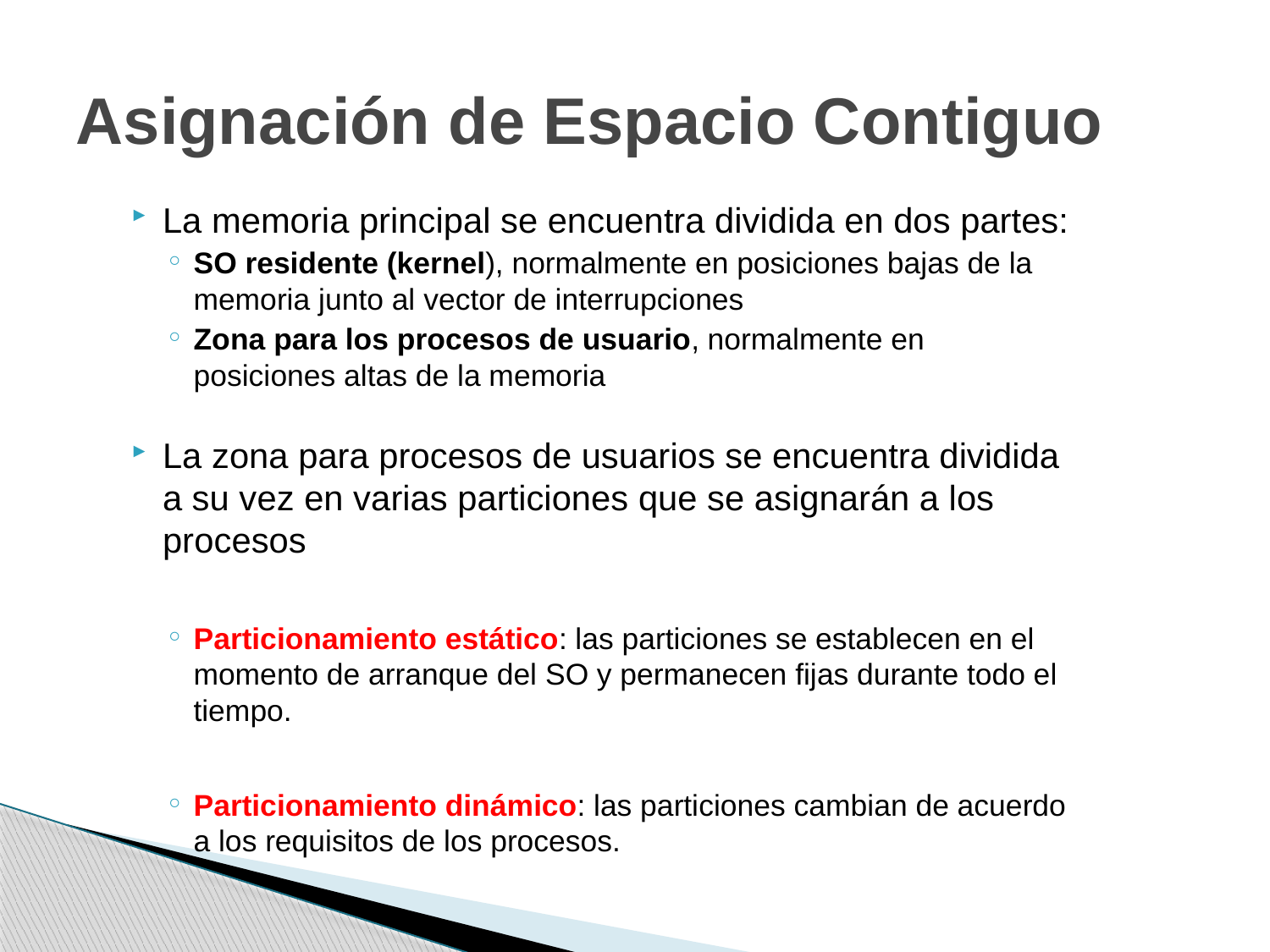

# Asignación de Espacio Contiguo
La memoria principal se encuentra dividida en dos partes:
SO residente (kernel), normalmente en posiciones bajas de la memoria junto al vector de interrupciones
Zona para los procesos de usuario, normalmente en posiciones altas de la memoria
La zona para procesos de usuarios se encuentra dividida a su vez en varias particiones que se asignarán a los procesos

Particionamiento estático: las particiones se establecen en el momento de arranque del SO y permanecen fijas durante todo el tiempo.

Particionamiento dinámico: las particiones cambian de acuerdo a los requisitos de los procesos.